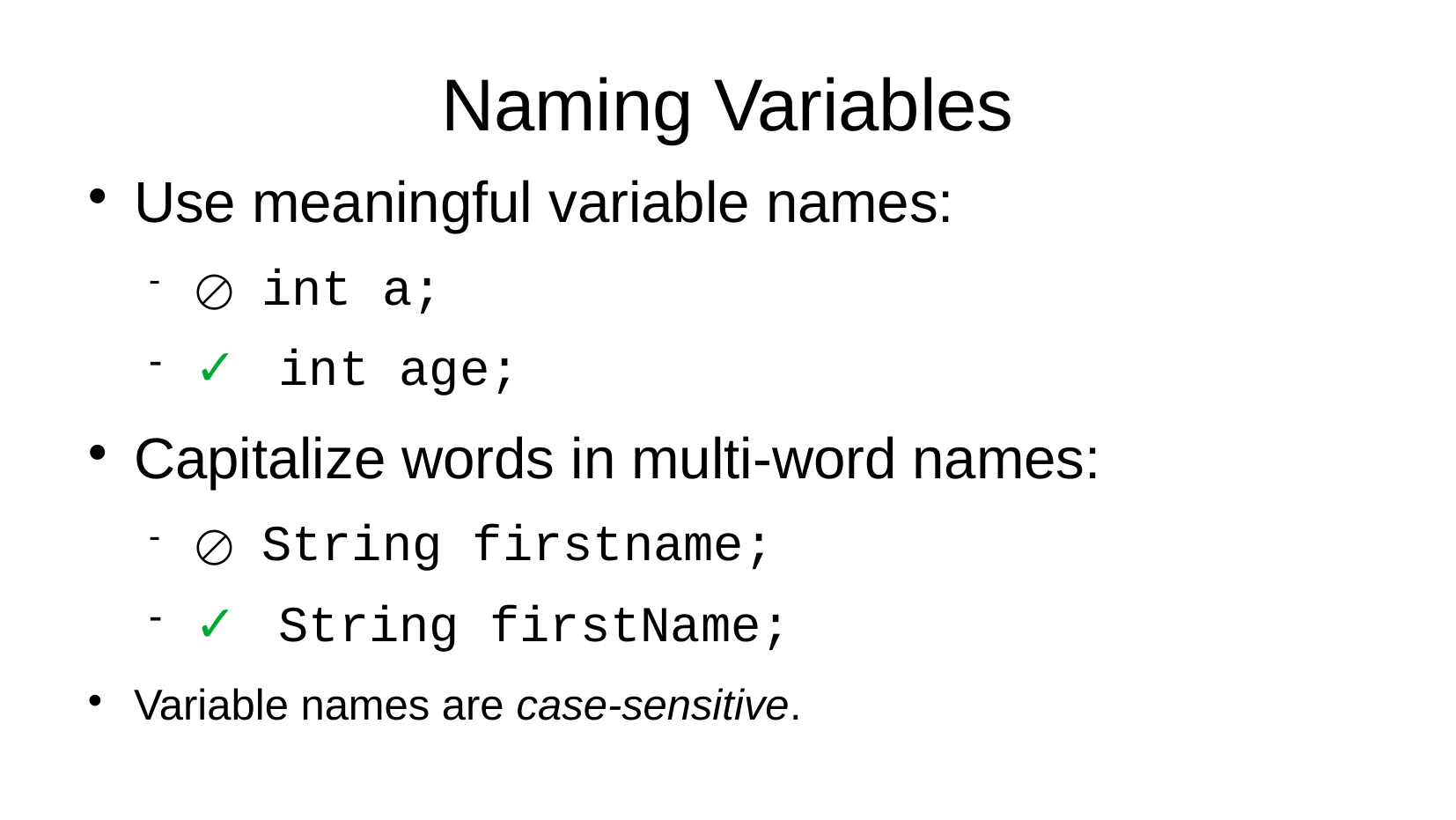

Naming Variables
Use meaningful variable names:
🚫  int a;
✓   int age;
Capitalize words in multi-word names:
🚫  String firstname;
✓   String firstName;
Variable names are case-sensitive.